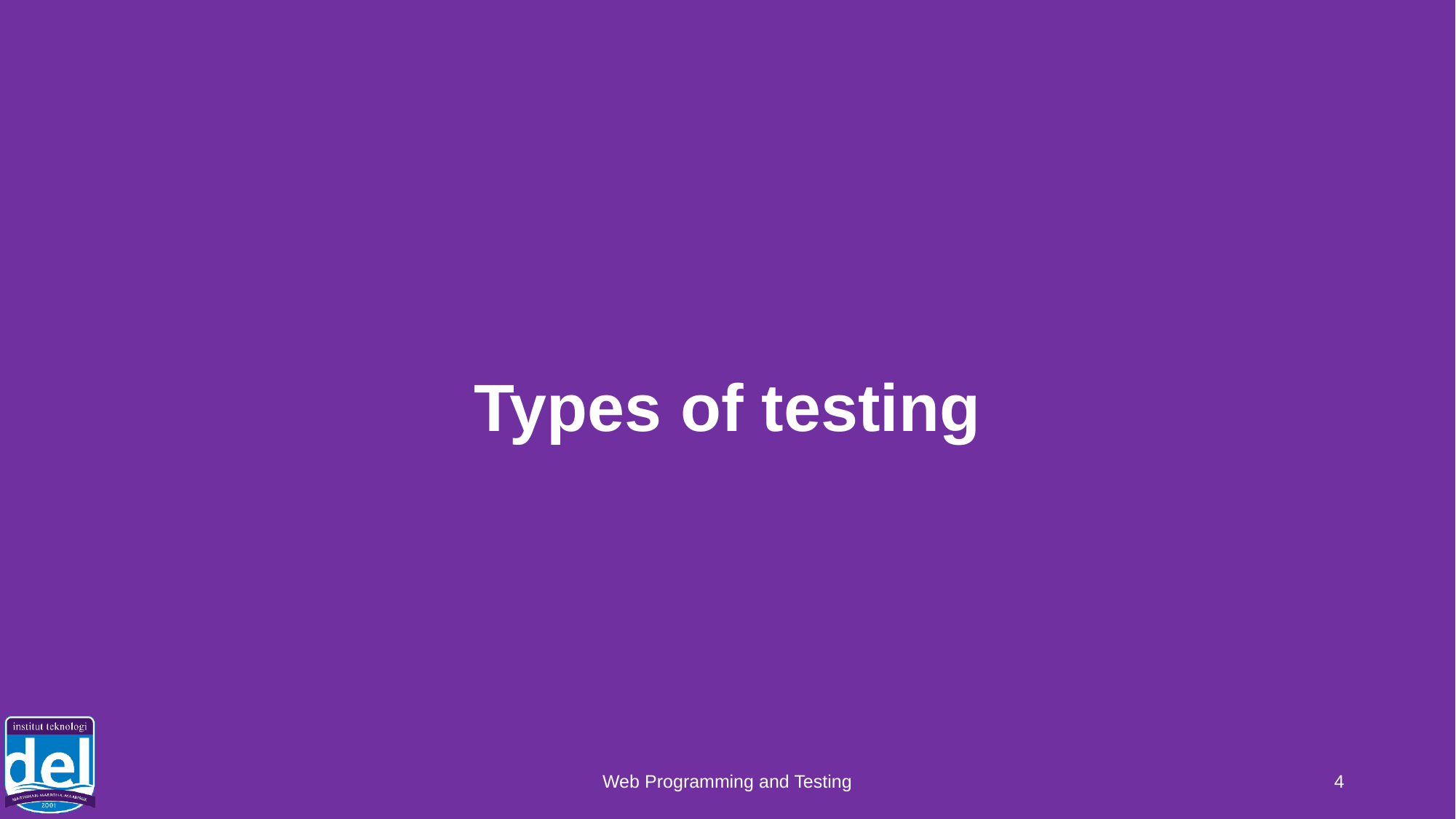

# Types of testing
Web Programming and Testing
4